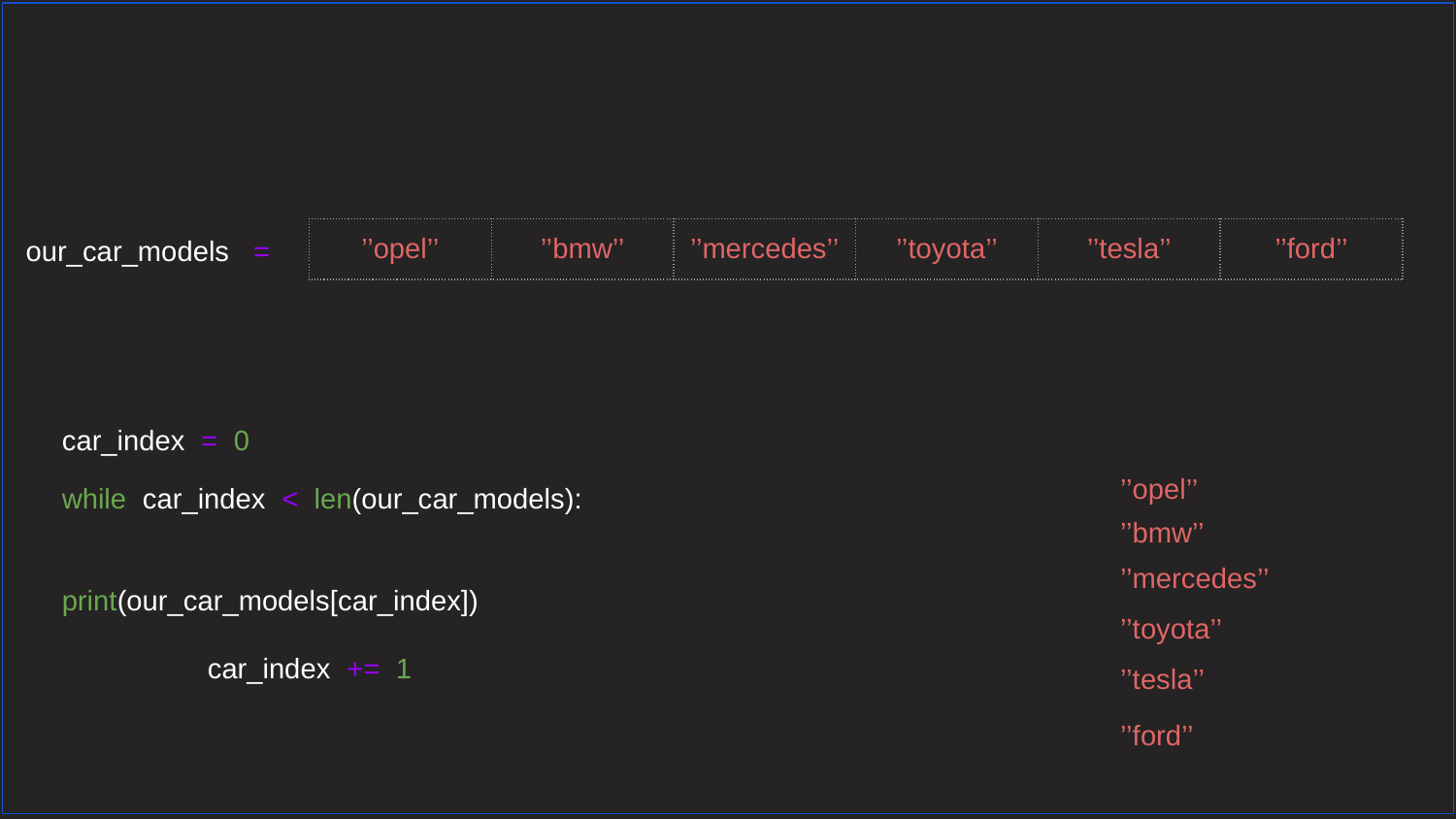

our_car_models   =
| ’’opel’’ | ’’bmw’’ | ’’mercedes’’ | ’’toyota’’ | ’’tesla’’ | ’’ford’’ |
| --- | --- | --- | --- | --- | --- |
car_index  =  0
’’opel’’
while  car_index  <  len(our_car_models):

	print(our_car_models[car_index])

	car_index  +=  1

’’bmw’’
’’mercedes’’
’’toyota’’
’’tesla’’
’’ford’’